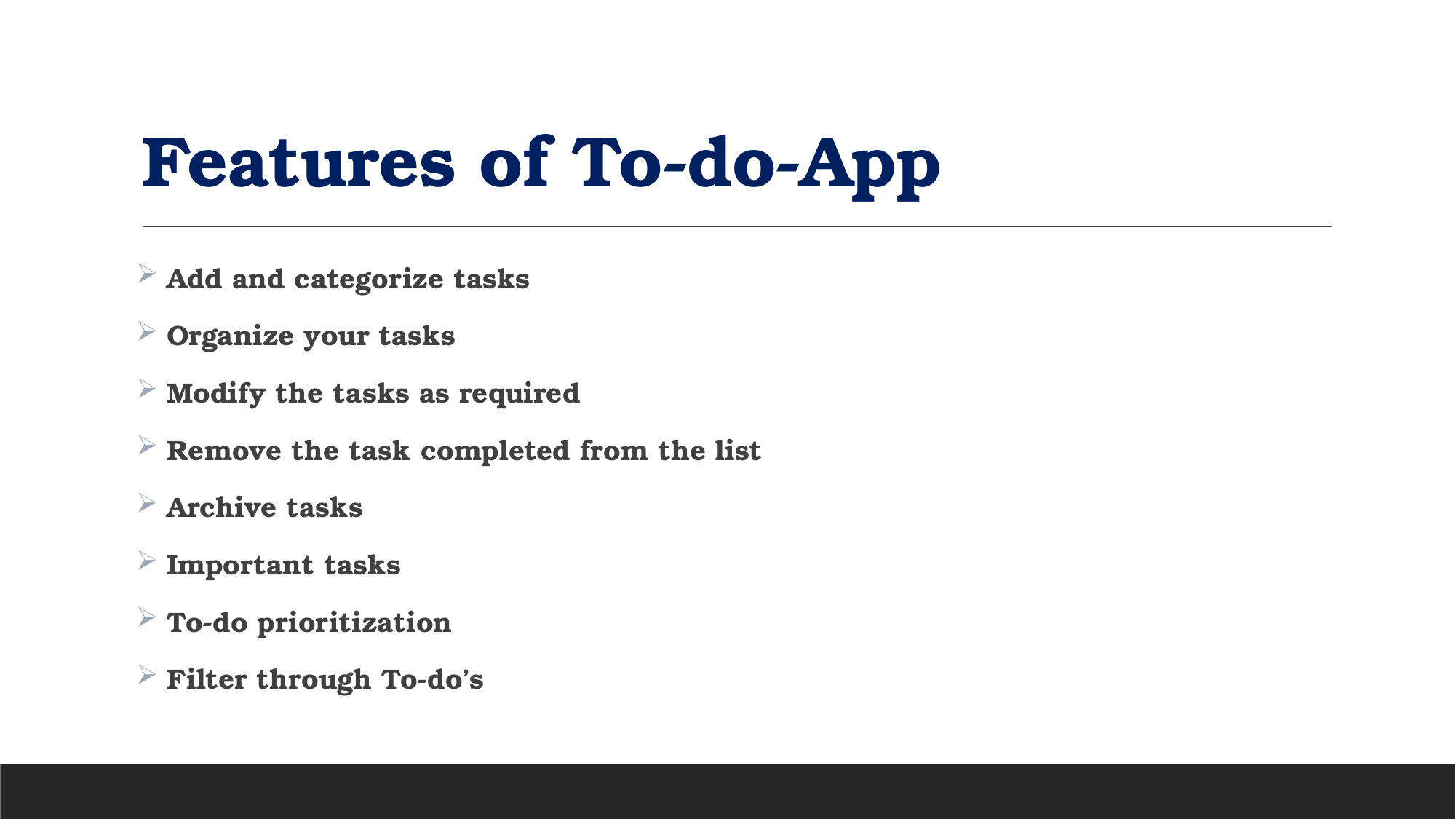

# Features of To-do-App
 Add and categorize tasks
 Organize your tasks
 Modify the tasks as required
 Remove the task completed from the list
 Archive tasks
 Important tasks
 To-do prioritization
 Filter through To-do’s